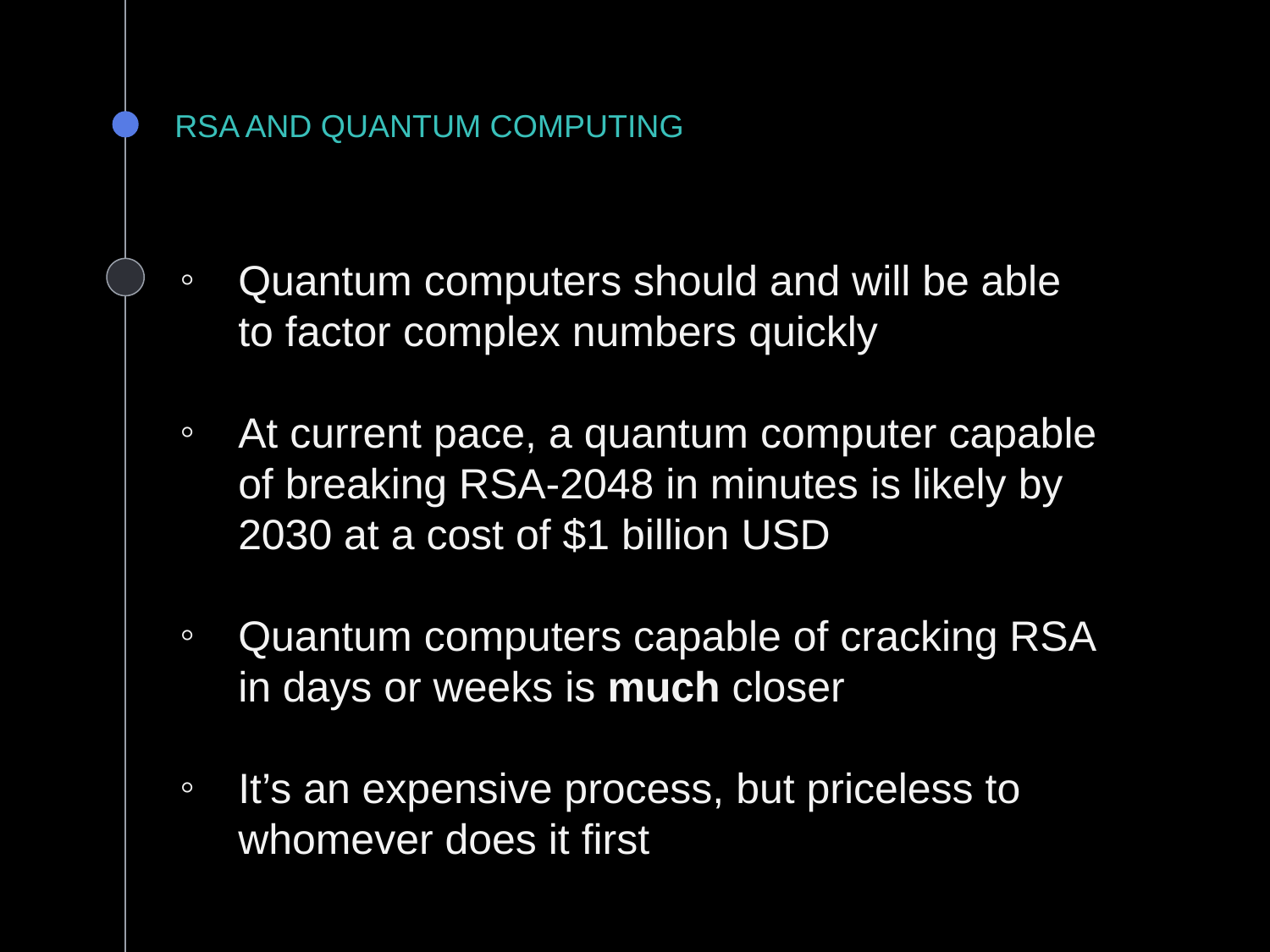

# RSA AND QUANTUM COMPUTING
Quantum computers should and will be able to factor complex numbers quickly
At current pace, a quantum computer capable of breaking RSA-2048 in minutes is likely by 2030 at a cost of $1 billion USD
Quantum computers capable of cracking RSA in days or weeks is much closer
It’s an expensive process, but priceless to whomever does it first